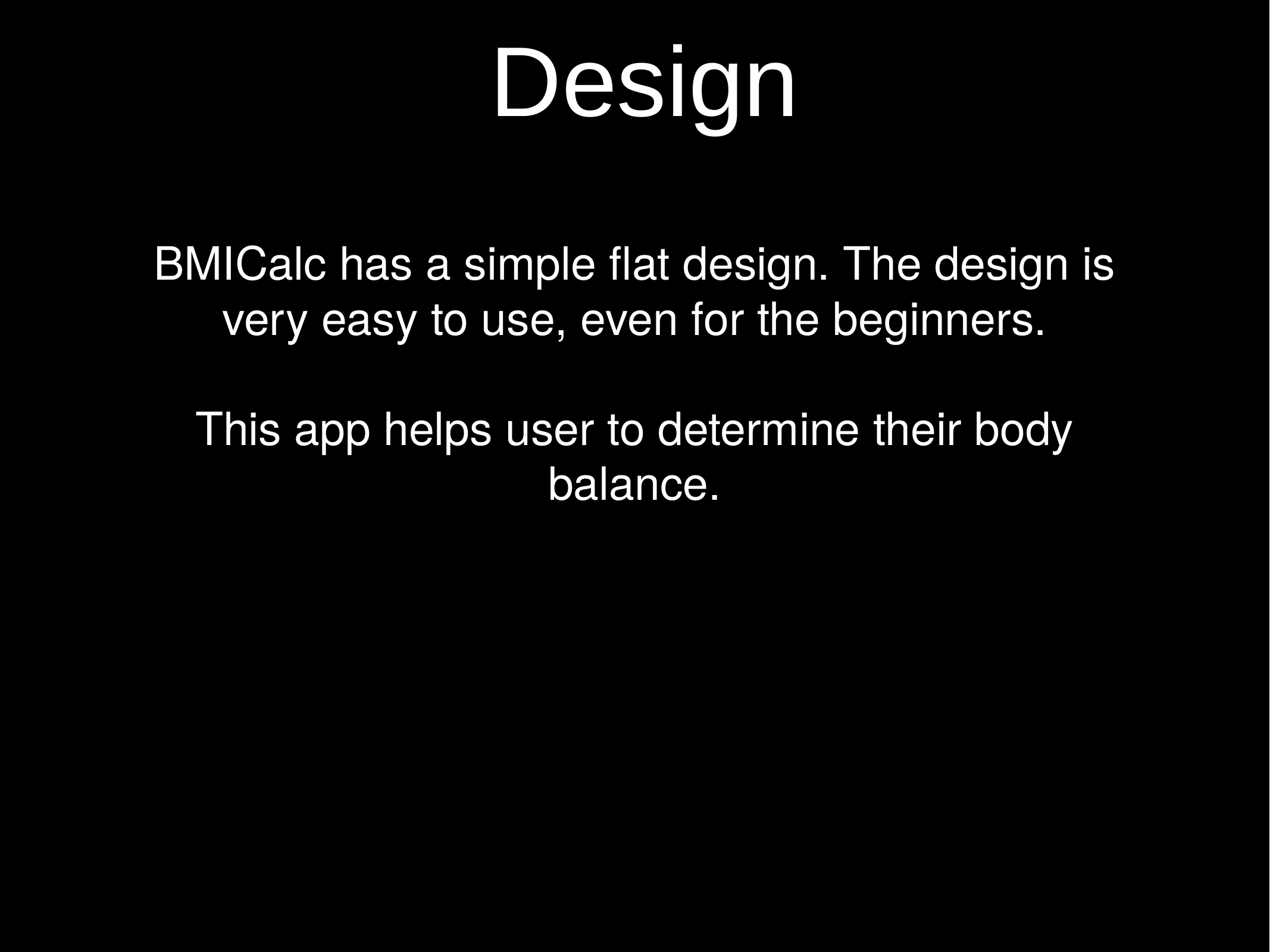

# Design
BMICalc has a simple flat design. The design is very easy to use, even for the beginners.

This app helps user to determine their body balance.